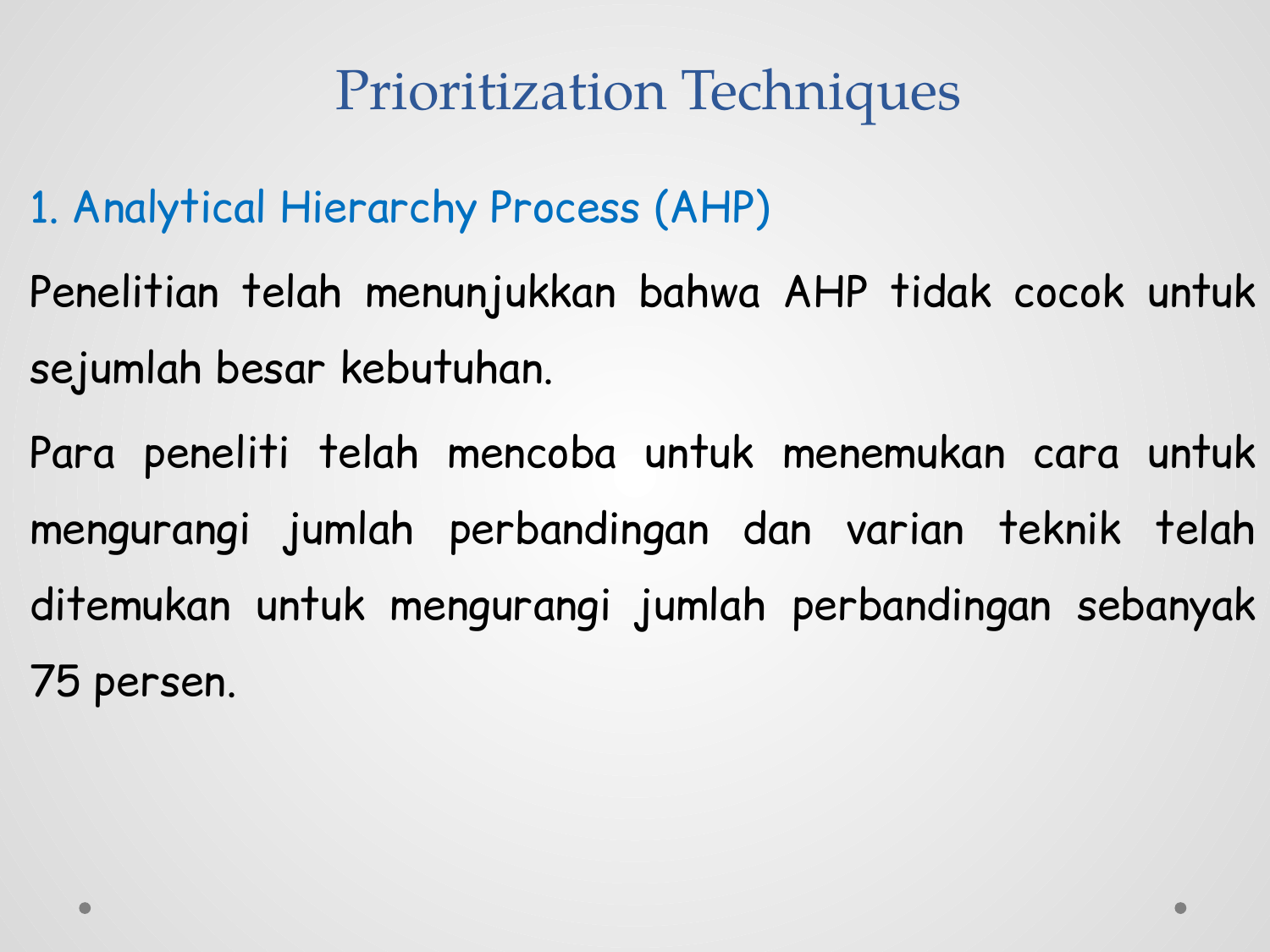

# Prioritization Techniques
1. Analytical Hierarchy Process (AHP)
Penelitian telah menunjukkan bahwa AHP tidak cocok untuk sejumlah besar kebutuhan.
Para peneliti telah mencoba untuk menemukan cara untuk mengurangi jumlah perbandingan dan varian teknik telah ditemukan untuk mengurangi jumlah perbandingan sebanyak 75 persen.